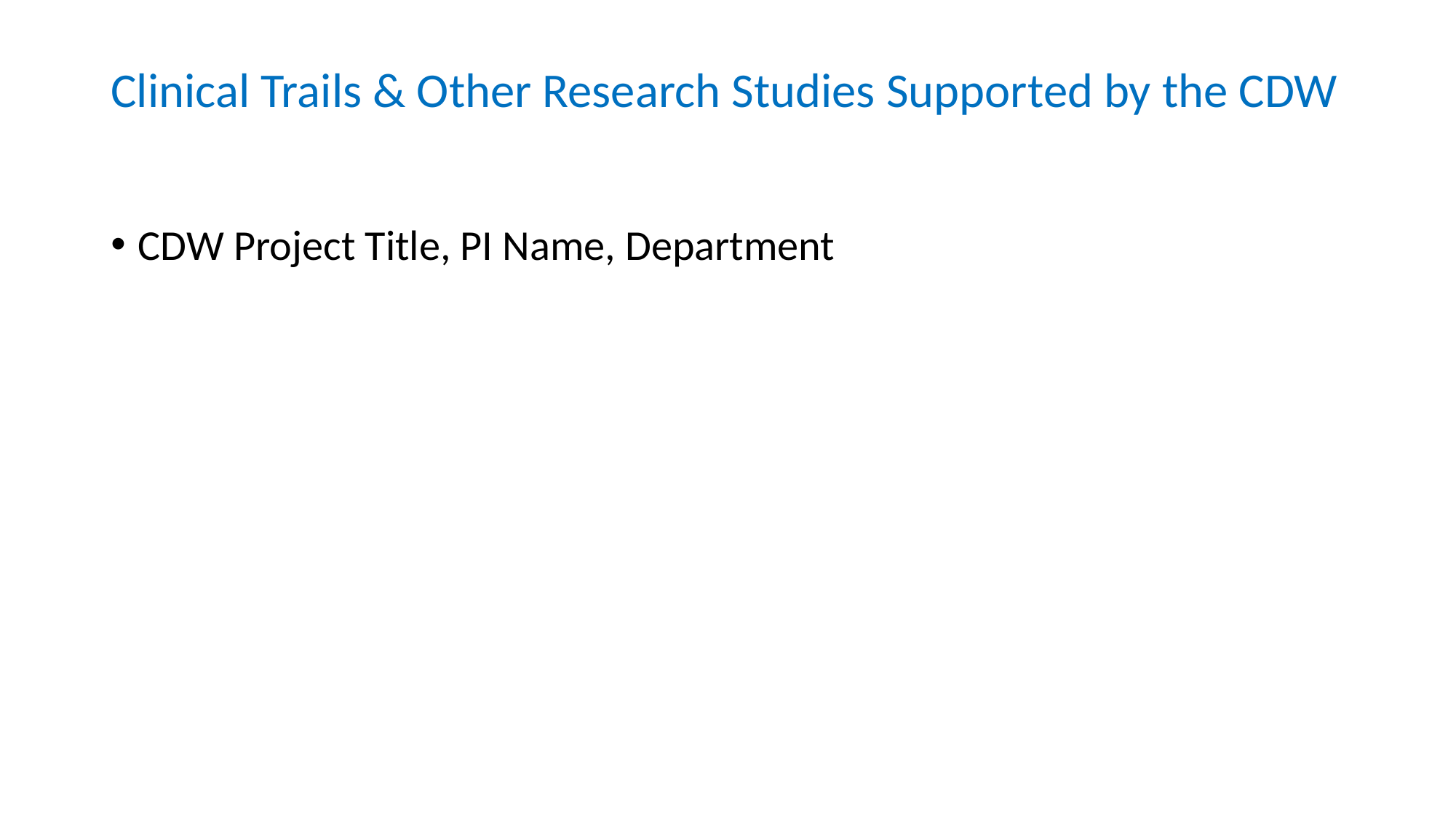

# Clinical Trails & Other Research Studies Supported by the CDW
CDW Project Title, PI Name, Department